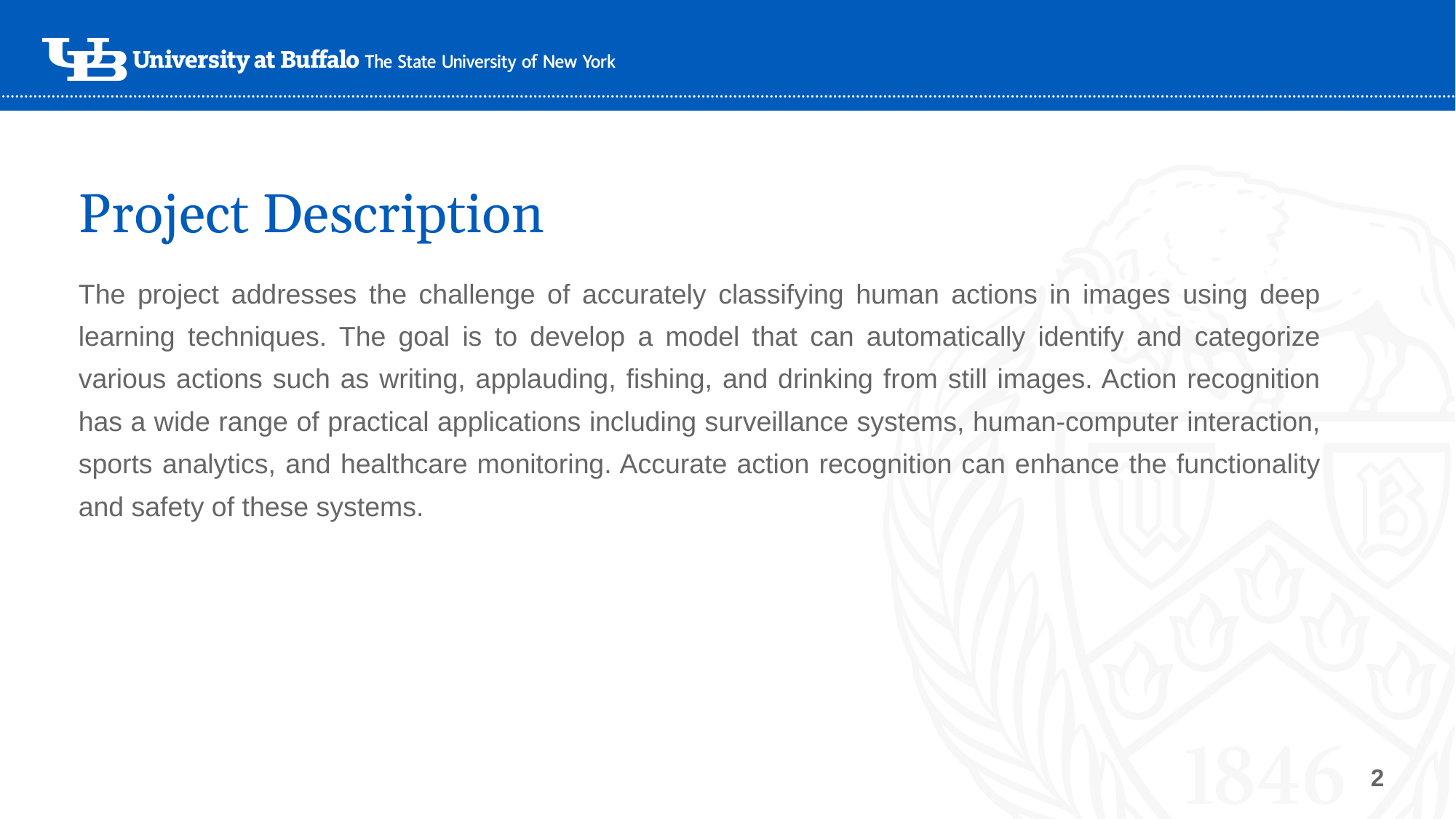

# Project Description
The project addresses the challenge of accurately classifying human actions in images using deep learning techniques. The goal is to develop a model that can automatically identify and categorize various actions such as writing, applauding, fishing, and drinking from still images. Action recognition has a wide range of practical applications including surveillance systems, human-computer interaction, sports analytics, and healthcare monitoring. Accurate action recognition can enhance the functionality and safety of these systems.
2